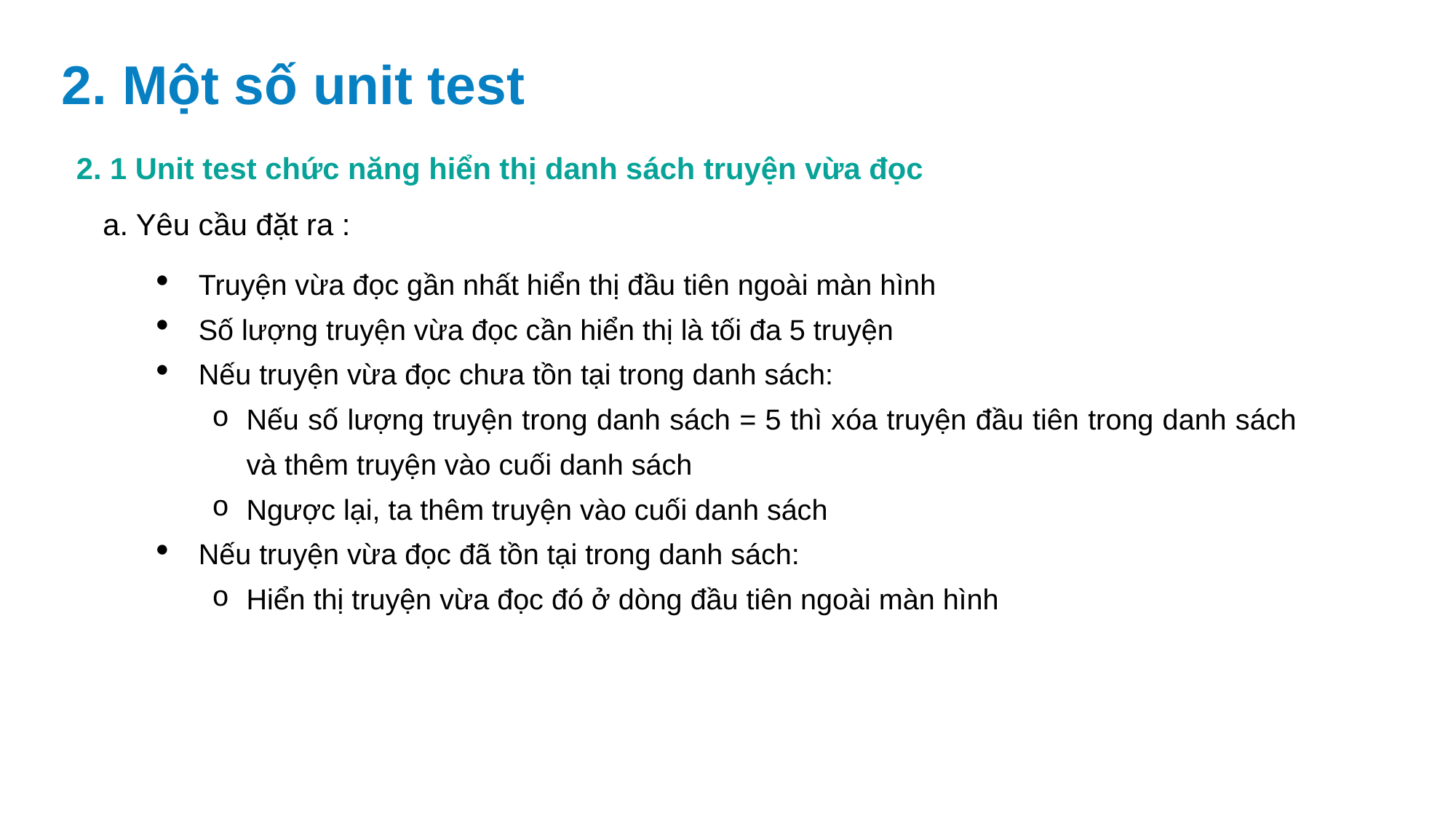

2. Một số unit test
2. 1 Unit test chức năng hiển thị danh sách truyện vừa đọc
a. Yêu cầu đặt ra :
Truyện vừa đọc gần nhất hiển thị đầu tiên ngoài màn hình
Số lượng truyện vừa đọc cần hiển thị là tối đa 5 truyện
Nếu truyện vừa đọc chưa tồn tại trong danh sách:
Nếu số lượng truyện trong danh sách = 5 thì xóa truyện đầu tiên trong danh sách và thêm truyện vào cuối danh sách
Ngược lại, ta thêm truyện vào cuối danh sách
Nếu truyện vừa đọc đã tồn tại trong danh sách:
Hiển thị truyện vừa đọc đó ở dòng đầu tiên ngoài màn hình